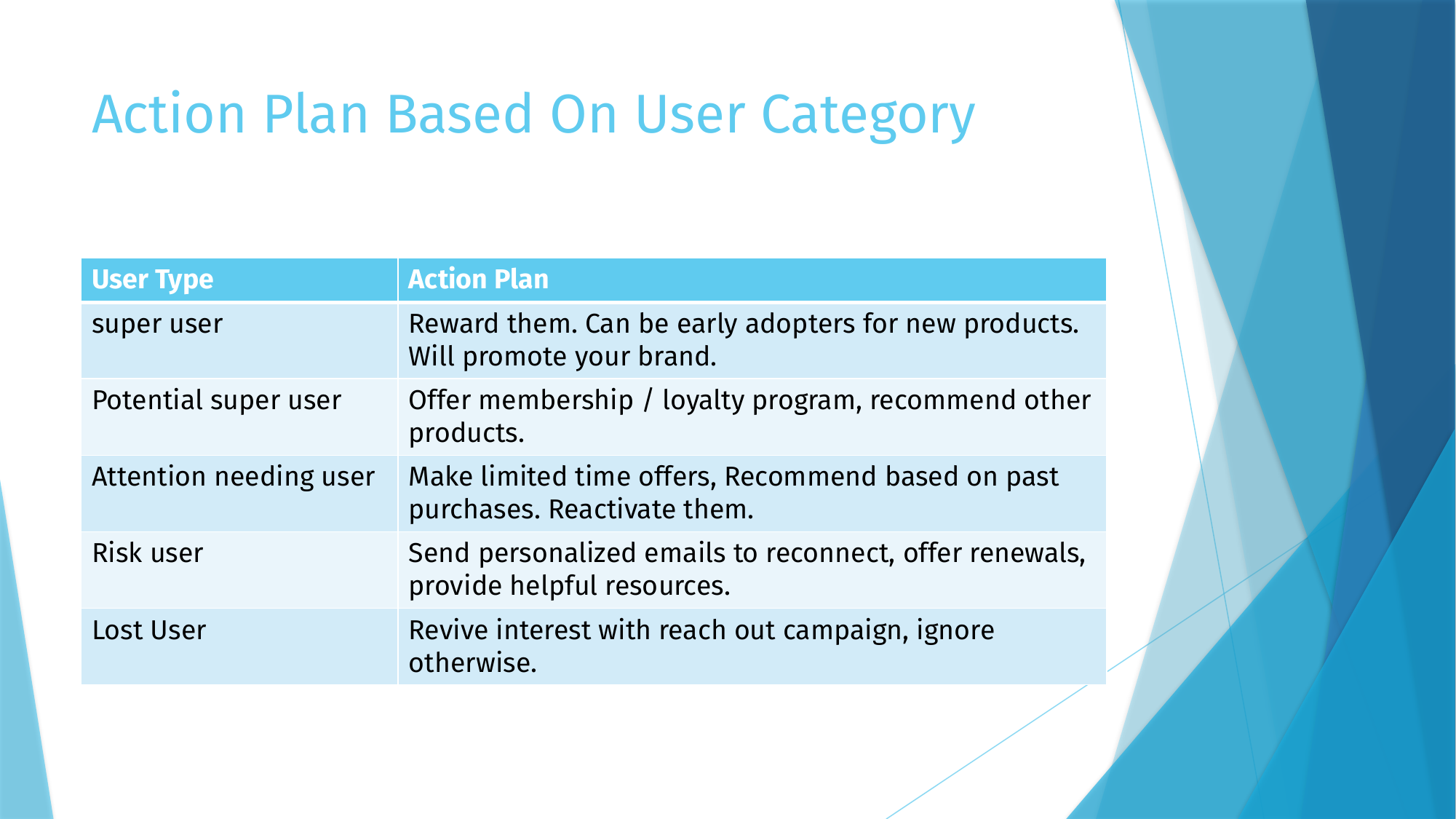

# Action Plan Based On User Category
| User Type | Action Plan |
| --- | --- |
| super user | Reward them. Can be early adopters for new products. Will promote your brand. |
| Potential super user | Offer membership / loyalty program, recommend other products. |
| Attention needing user | Make limited time offers, Recommend based on past purchases. Reactivate them. |
| Risk user | Send personalized emails to reconnect, offer renewals, provide helpful resources. |
| Lost User | Revive interest with reach out campaign, ignore otherwise. |